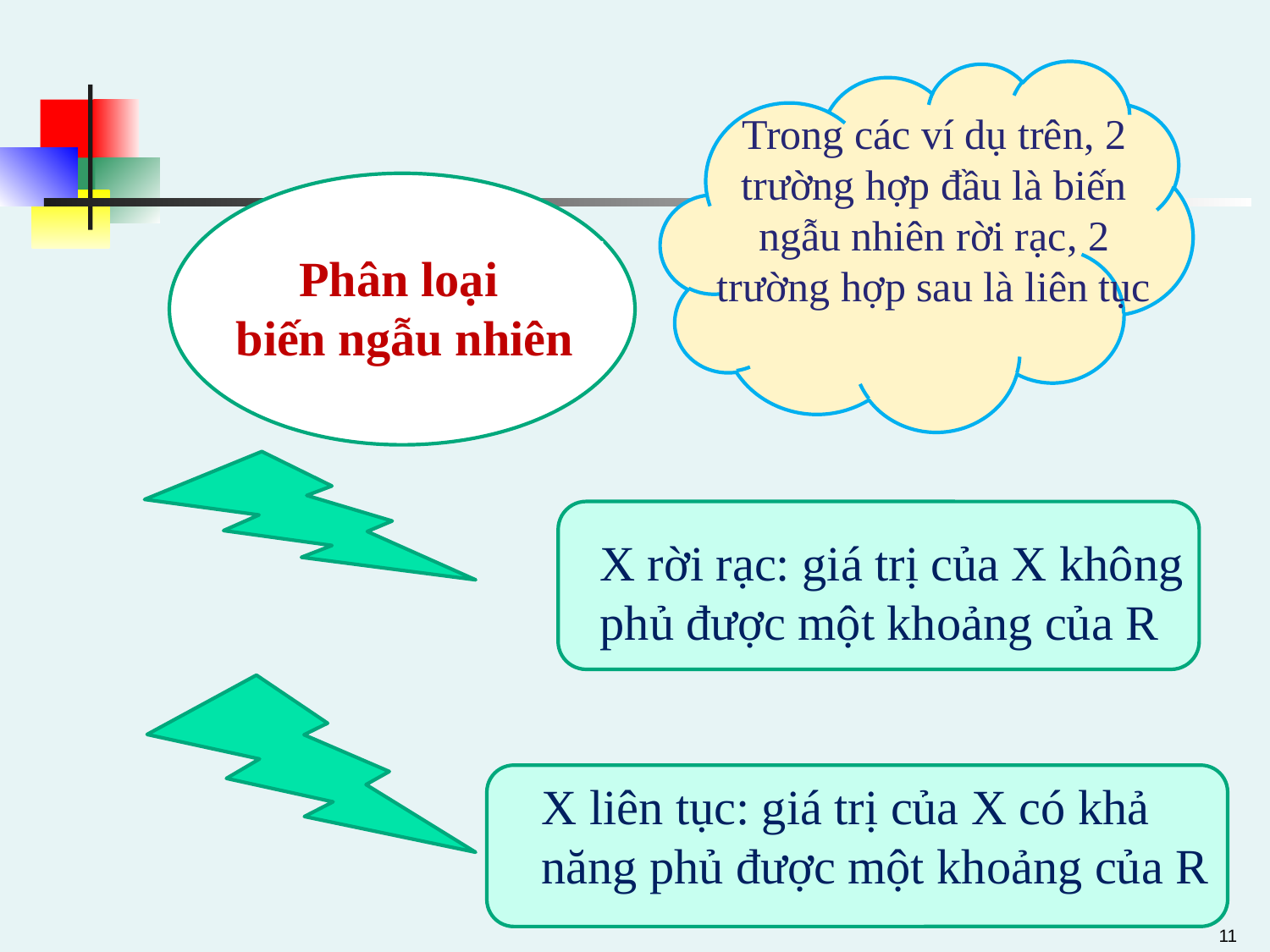

#

Trong các ví dụ trên, 2 trường hợp đầu là biến ngẫu nhiên rời rạc, 2 trường hợp sau là liên tục

Phân loại
biến ngẫu nhiên

X rời rạc: giá trị của X không phủ được một khoảng của R

X liên tục: giá trị của X có khả năng phủ được một khoảng của R

11